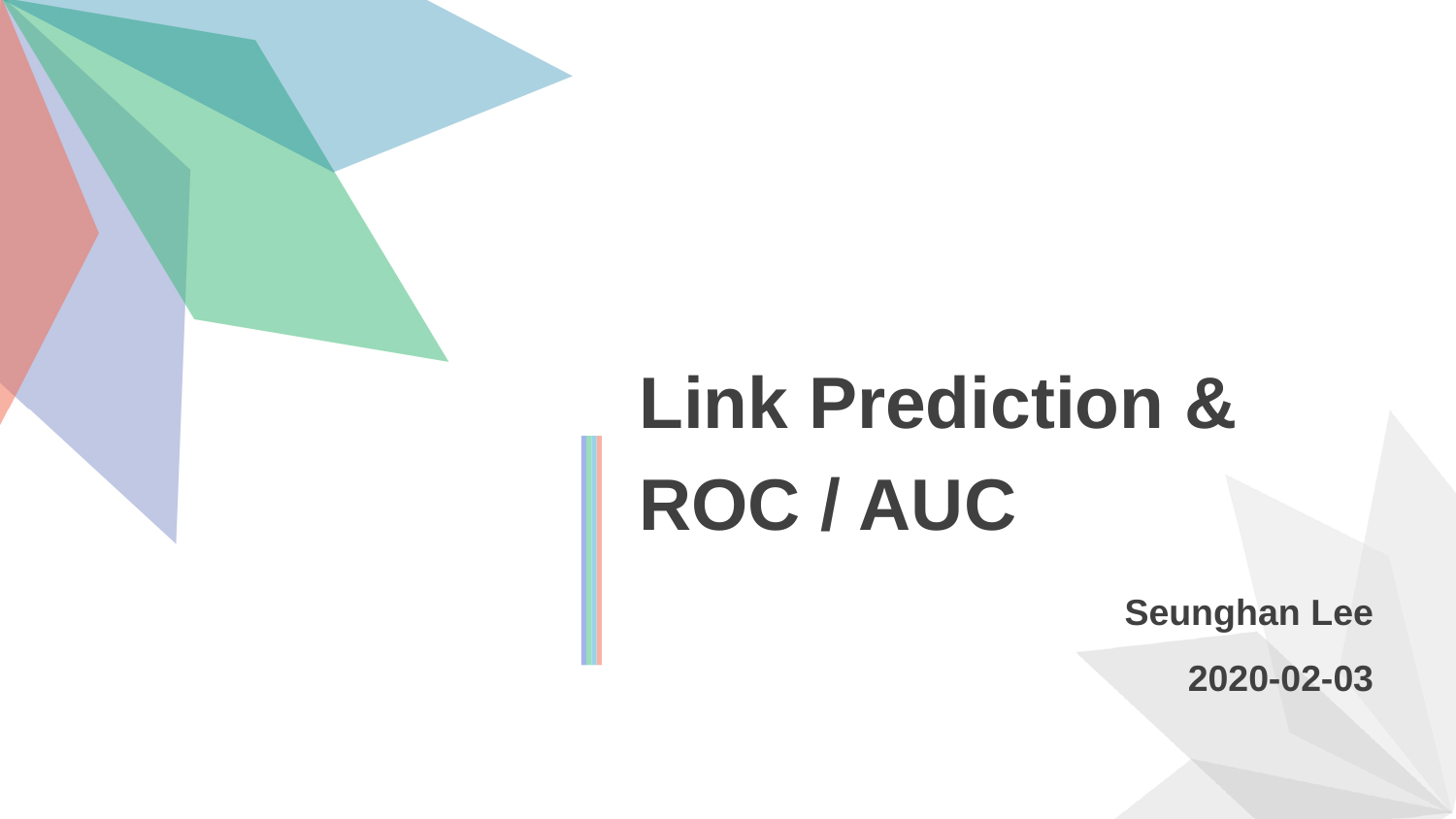

Link Prediction &
ROC / AUC

Seunghan Lee
2020-02-03